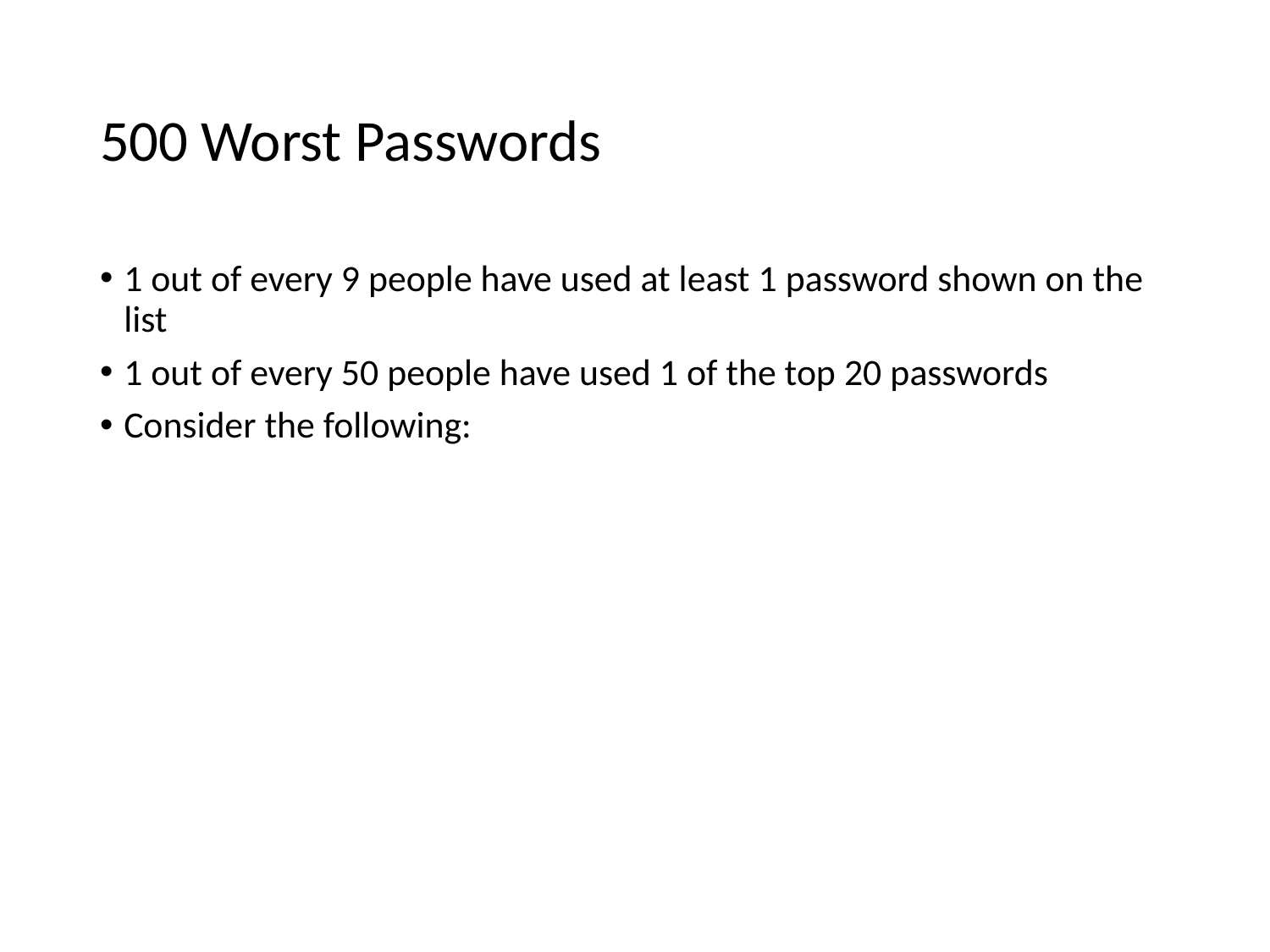

# 500 Worst Passwords
1 out of every 9 people have used at least 1 password shown on the list
1 out of every 50 people have used 1 of the top 20 passwords
Consider the following: